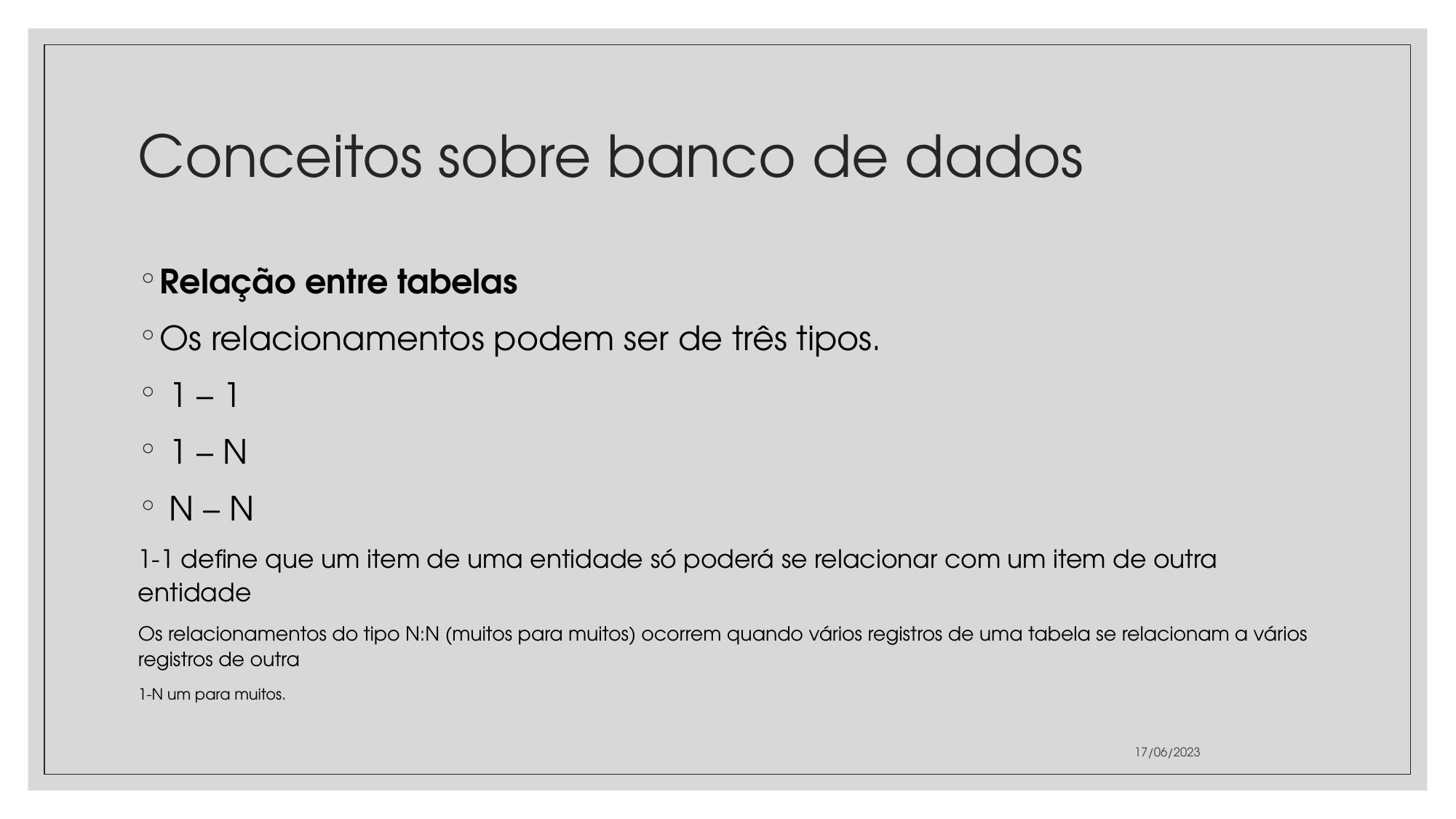

# Conceitos sobre banco de dados
Relação entre tabelas
Os relacionamentos podem ser de três tipos.
 1 – 1
 1 – N
 N – N
1-1 define que um item de uma entidade só poderá se relacionar com um item de outra entidade
Os relacionamentos do tipo N:N (muitos para muitos) ocorrem quando vários registros de uma tabela se relacionam a vários registros de outra
1-N um para muitos.
17/06/2023